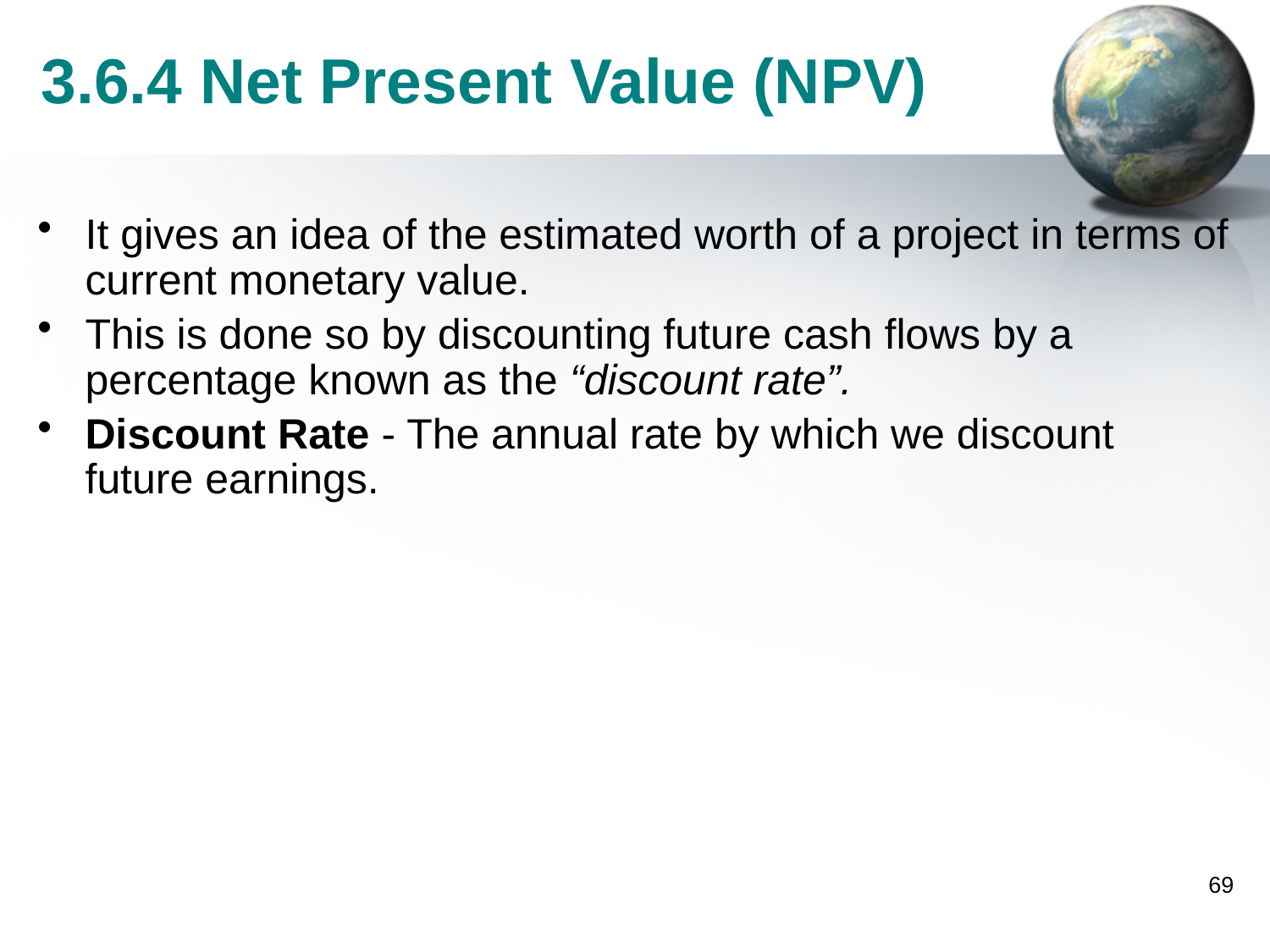

# 3.6.4 Net Present Value (NPV)
It gives an idea of the estimated worth of a project in terms of current monetary value.
This is done so by discounting future cash flows by a percentage known as the “discount rate”.
Discount Rate - The annual rate by which we discount future earnings.

69